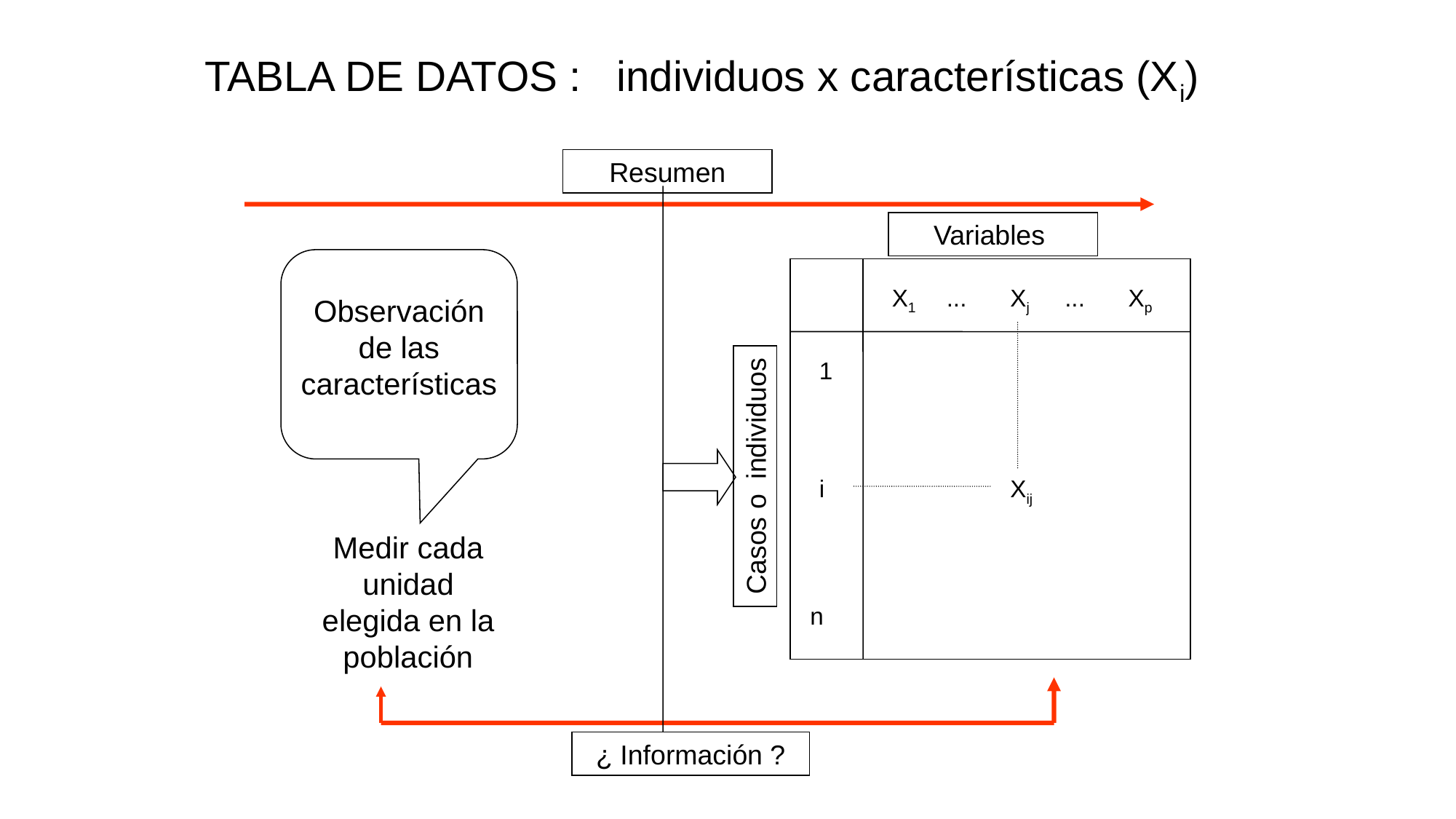

TABLA DE DATOS :   individuos x características (Xi)
Resumen

Variables

X1
...
Xj
...
Xp
Observación de las características

1

Casos o  individuos
i
Xij

Medir cada unidad elegida en la población
n

¿ Información ?